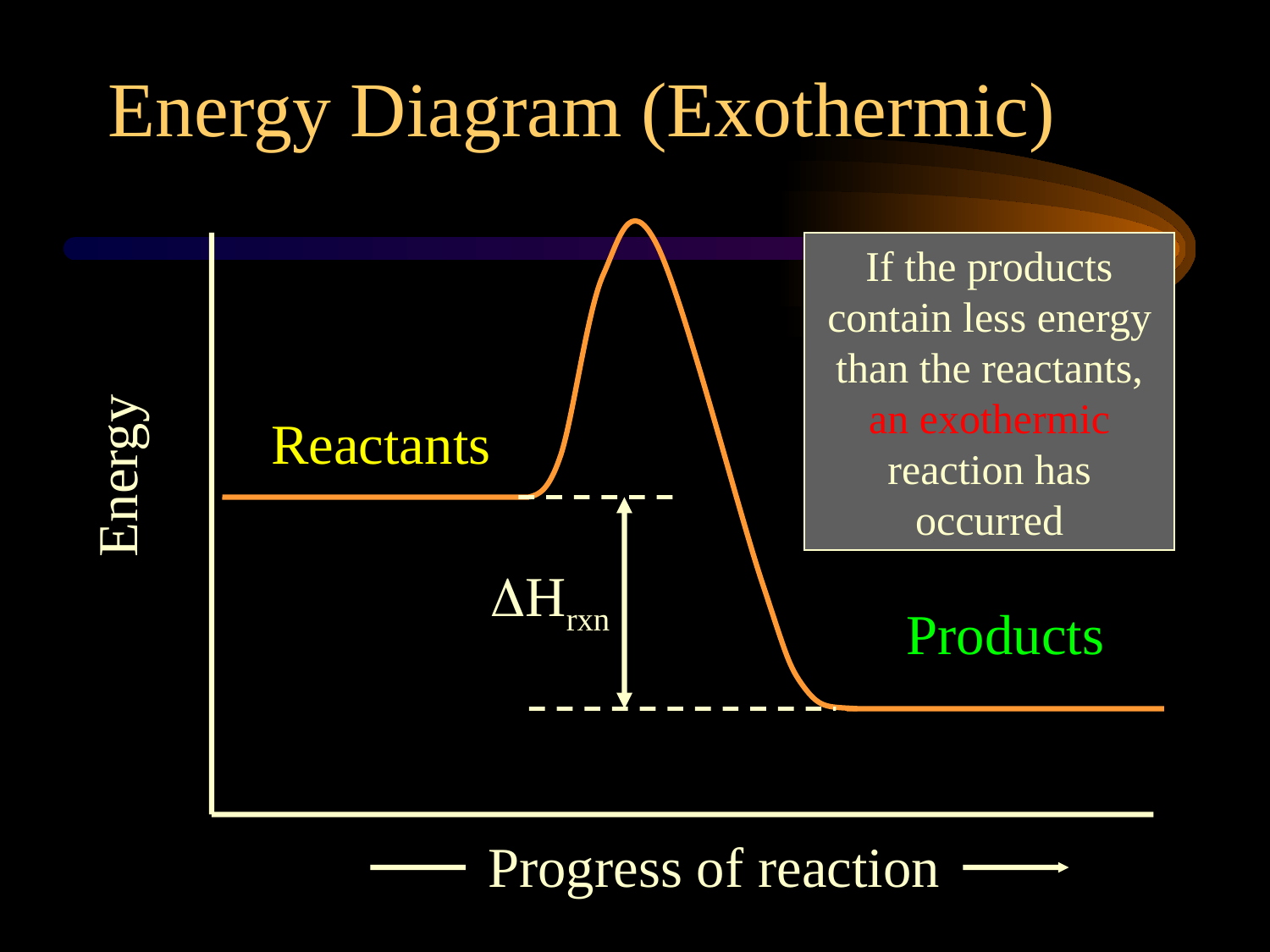

Energy Diagram (Exothermic)

If the products contain less energy than the reactants, an exothermic reaction has occurred
Reactants
Energy

ΔHrxn
Products

Progress of reaction